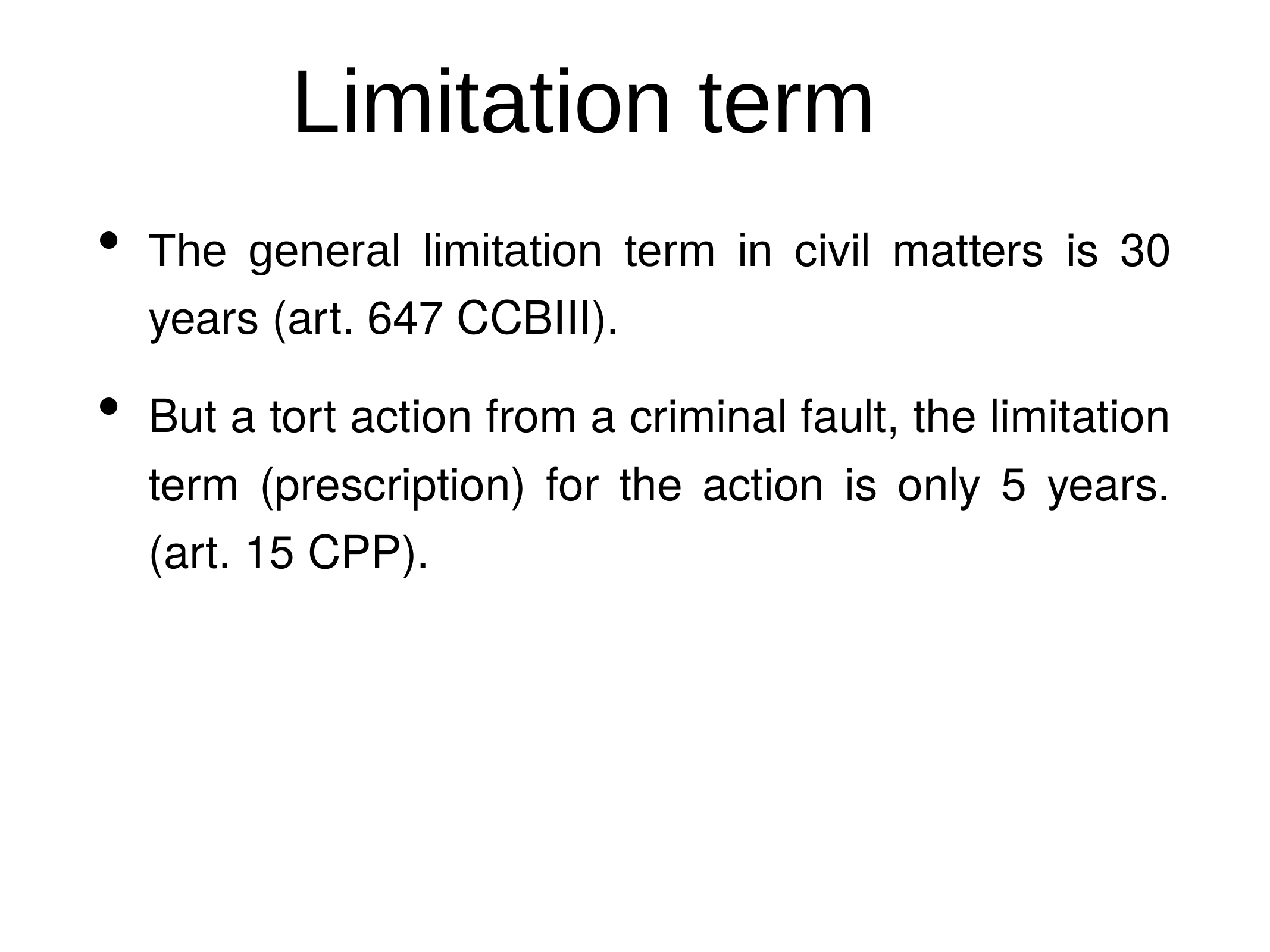

# Limitation term
The general limitation term in civil matters is 30 years (art. 647 CCBIII).
But a tort action from a criminal fault, the limitation term (prescription) for the action is only 5 years. (art. 15 CPP).